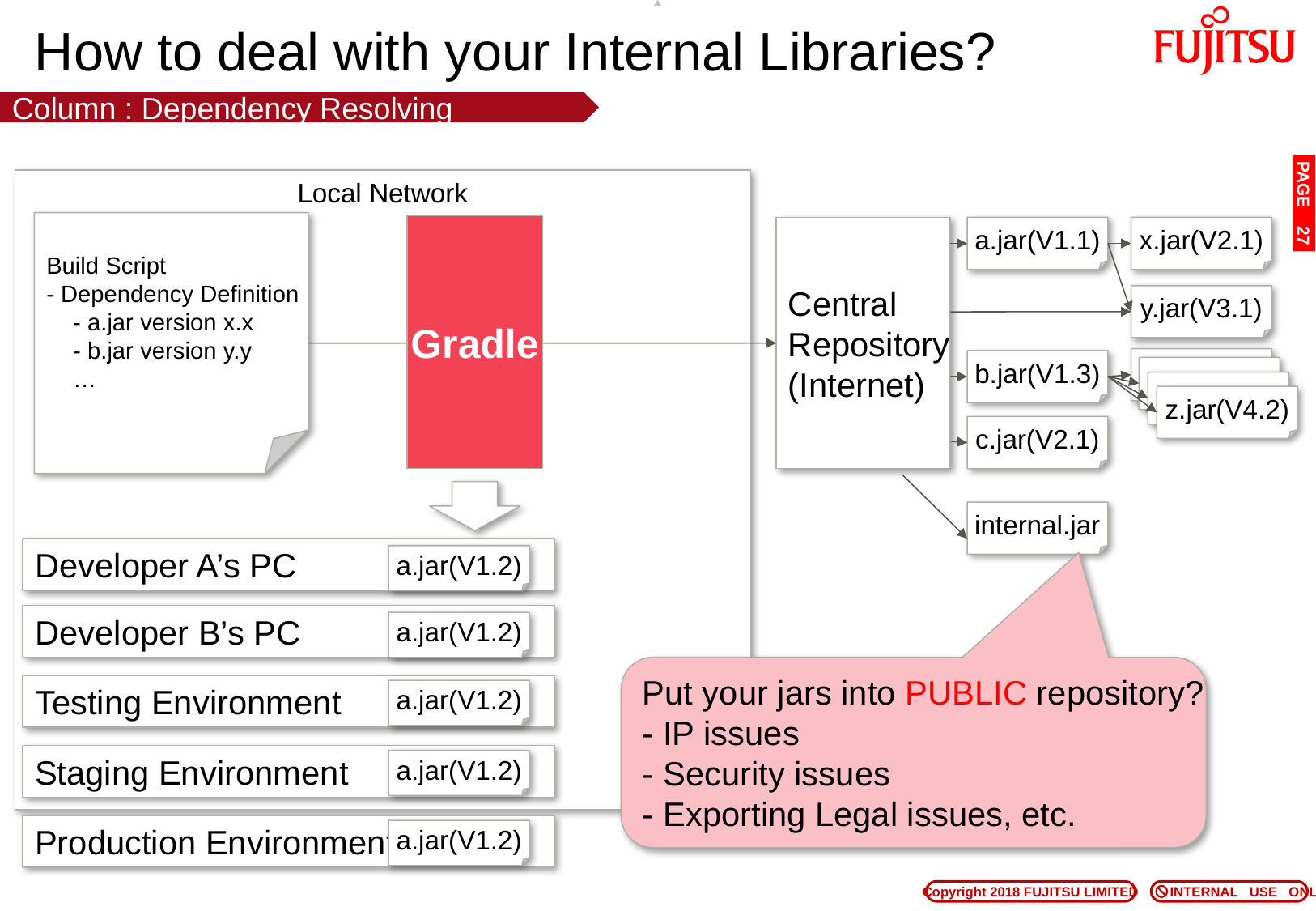

# How to deal with your Internal Libraries?
Column : Dependency Resolving
Local Network
PAGE    27
Build Script
- Dependency Definition
    - a.jar version x.x
    - b.jar version y.y
    …
Gradle
Central
Repository
(Internet)
a.jar(V1.1)
x.jar(V2.1)
y.jar(V3.1)

b.jar(V1.3)

z.jar(V4.2)
c.jar(V2.1)

internal.jar
Developer A’s PC
a.jar(V1.2)
Developer B’s PC
a.jar(V1.2)
Put your jars into PUBLIC repository?
- IP issues
- Security issues
- Exporting Legal issues, etc.
Testing Environment
a.jar(V1.2)
Staging Environment
a.jar(V1.2)
Production Environment
a.jar(V1.2)